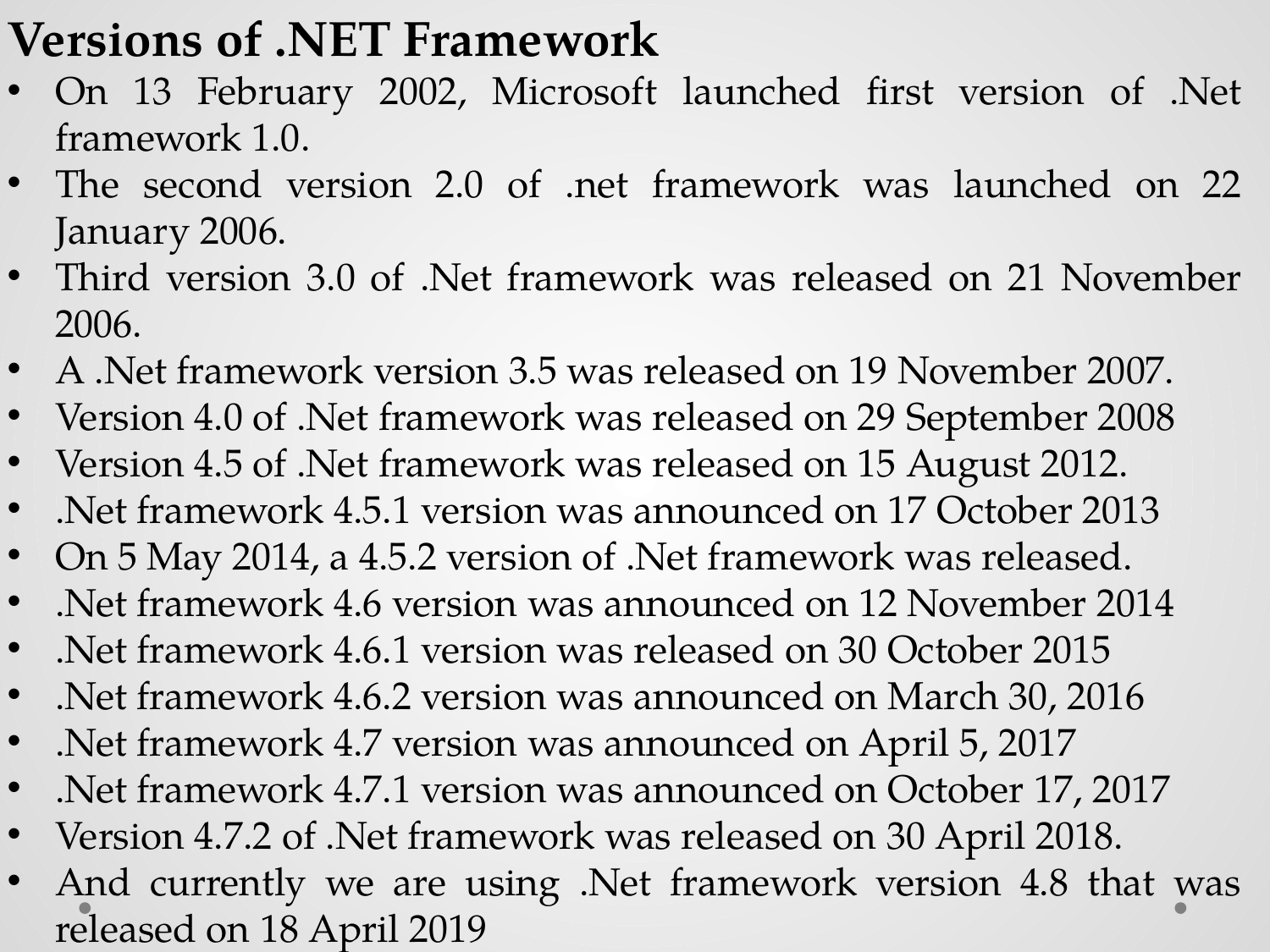

Versions of .NET Framework
On 13 February 2002, Microsoft launched first version of .Net framework 1.0.
The second version 2.0 of .net framework was launched on 22 January 2006.
Third version 3.0 of .Net framework was released on 21 November 2006.
A .Net framework version 3.5 was released on 19 November 2007.
Version 4.0 of .Net framework was released on 29 September 2008
Version 4.5 of .Net framework was released on 15 August 2012.
.Net framework 4.5.1 version was announced on 17 October 2013
On 5 May 2014, a 4.5.2 version of .Net framework was released.
.Net framework 4.6 version was announced on 12 November 2014
.Net framework 4.6.1 version was released on 30 October 2015
.Net framework 4.6.2 version was announced on March 30, 2016
.Net framework 4.7 version was announced on April 5, 2017
.Net framework 4.7.1 version was announced on October 17, 2017
Version 4.7.2 of .Net framework was released on 30 April 2018.
And currently we are using .Net framework version 4.8 that was released on 18 April 2019